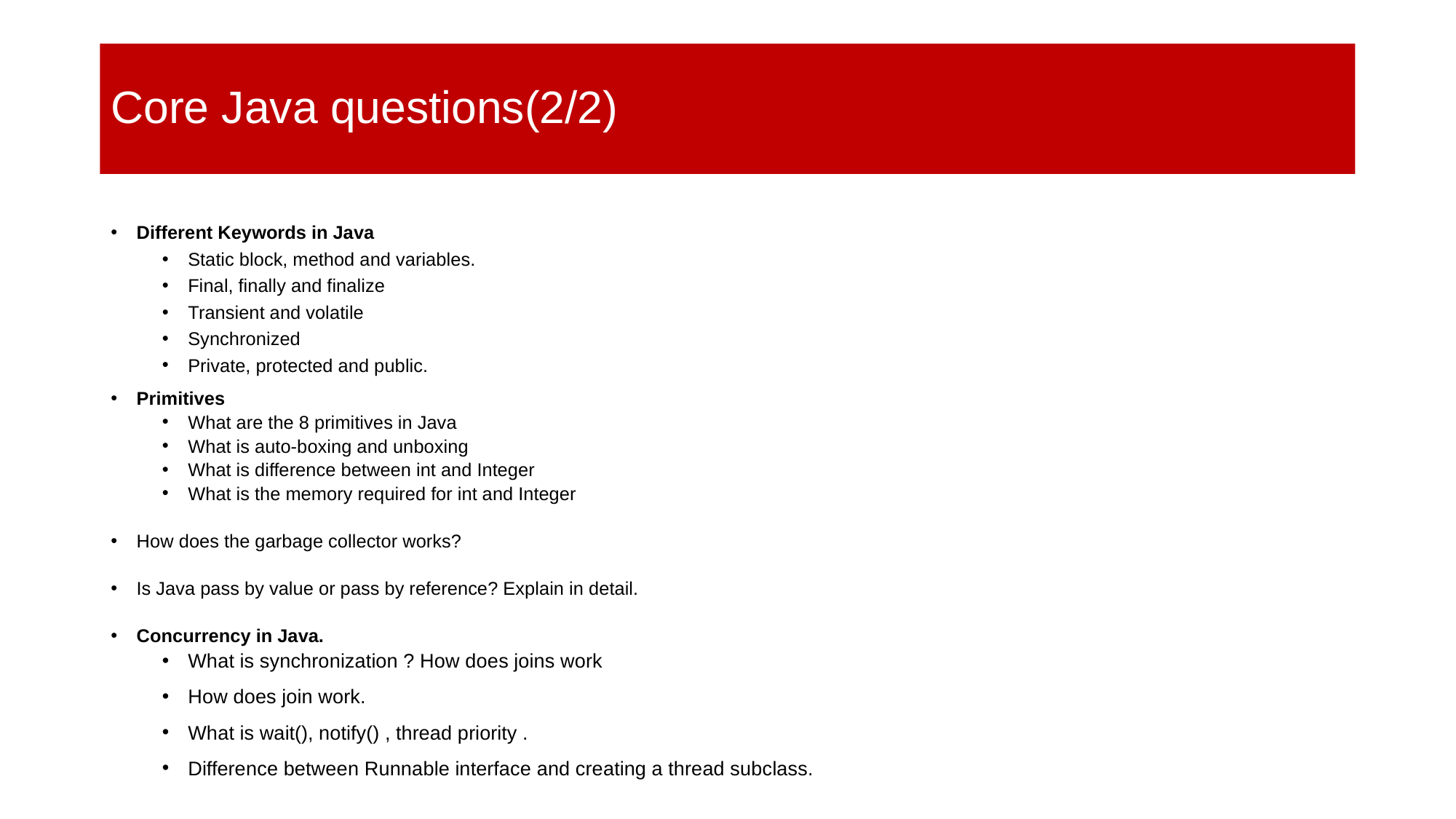

# Core Java questions(2/2)
Different Keywords in Java
Static block, method and variables.
Final, finally and finalize
Transient and volatile
Synchronized
Private, protected and public.
Primitives
What are the 8 primitives in Java
What is auto-boxing and unboxing
What is difference between int and Integer
What is the memory required for int and Integer

How does the garbage collector works?

Is Java pass by value or pass by reference? Explain in detail.

Concurrency in Java.
What is synchronization ? How does joins work
How does join work.
What is wait(), notify() , thread priority .
Difference between Runnable interface and creating a thread subclass.